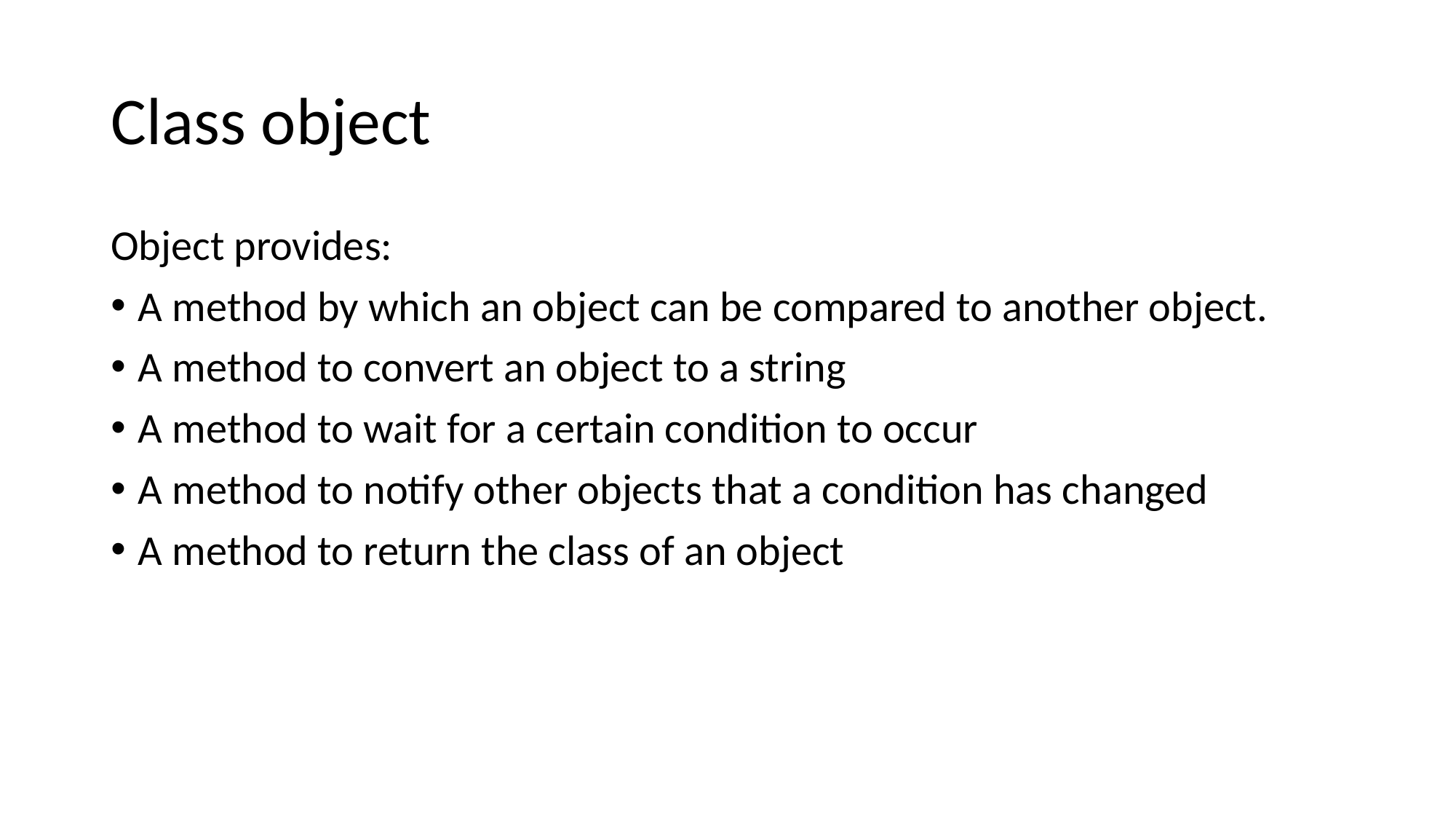

# Class object
Object provides:
A method by which an object can be compared to another object.
A method to convert an object to a string
A method to wait for a certain condition to occur
A method to notify other objects that a condition has changed
A method to return the class of an object